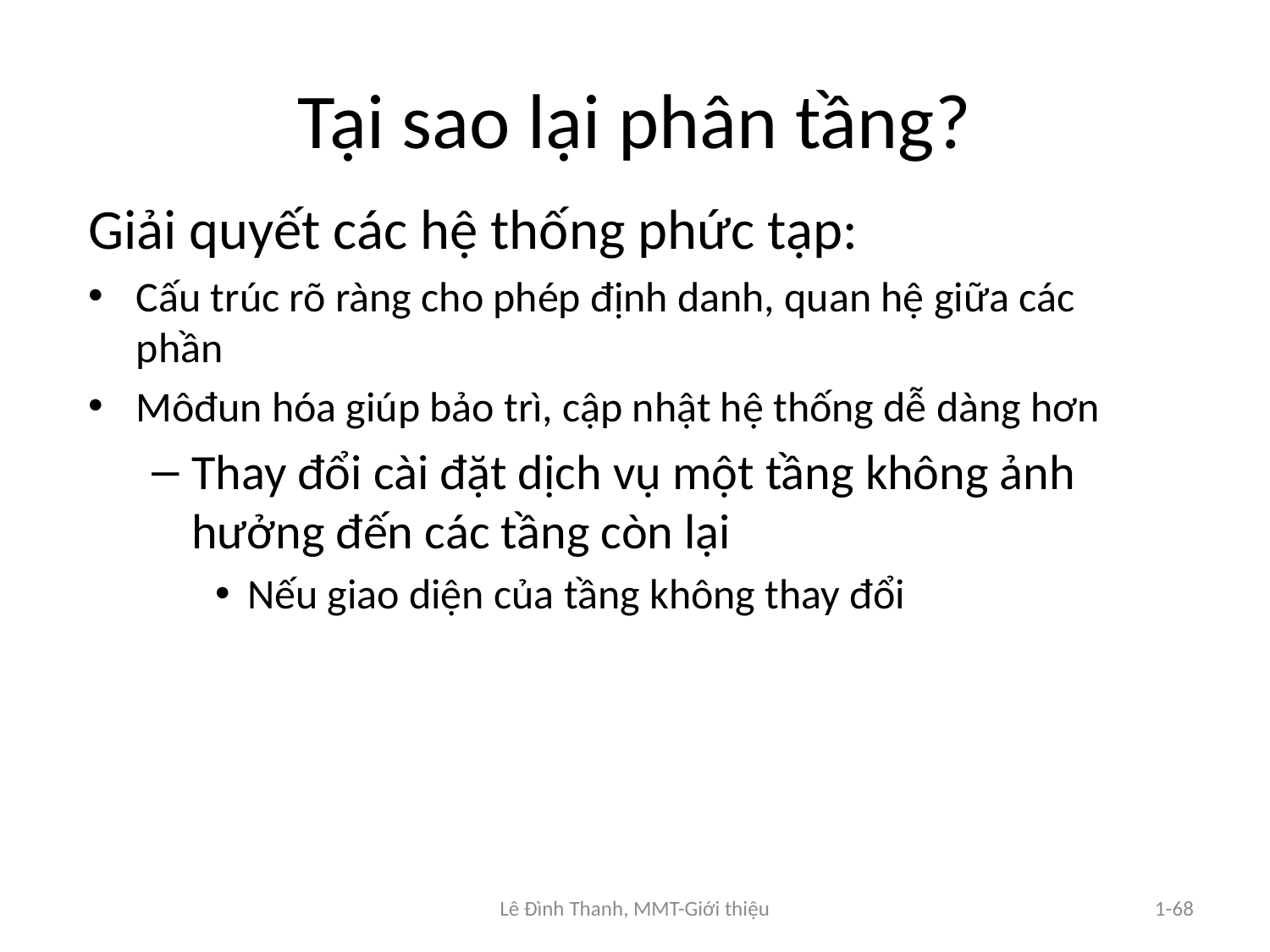

# Tại sao lại phân tầng?
Giải quyết các hệ thống phức tạp:
Cấu trúc rõ ràng cho phép định danh, quan hệ giữa các phần
Môđun hóa giúp bảo trì, cập nhật hệ thống dễ dàng hơn
Thay đổi cài đặt dịch vụ một tầng không ảnh hưởng đến các tầng còn lại
Nếu giao diện của tầng không thay đổi
Lê Đình Thanh, MMT-Giới thiệu
1-68